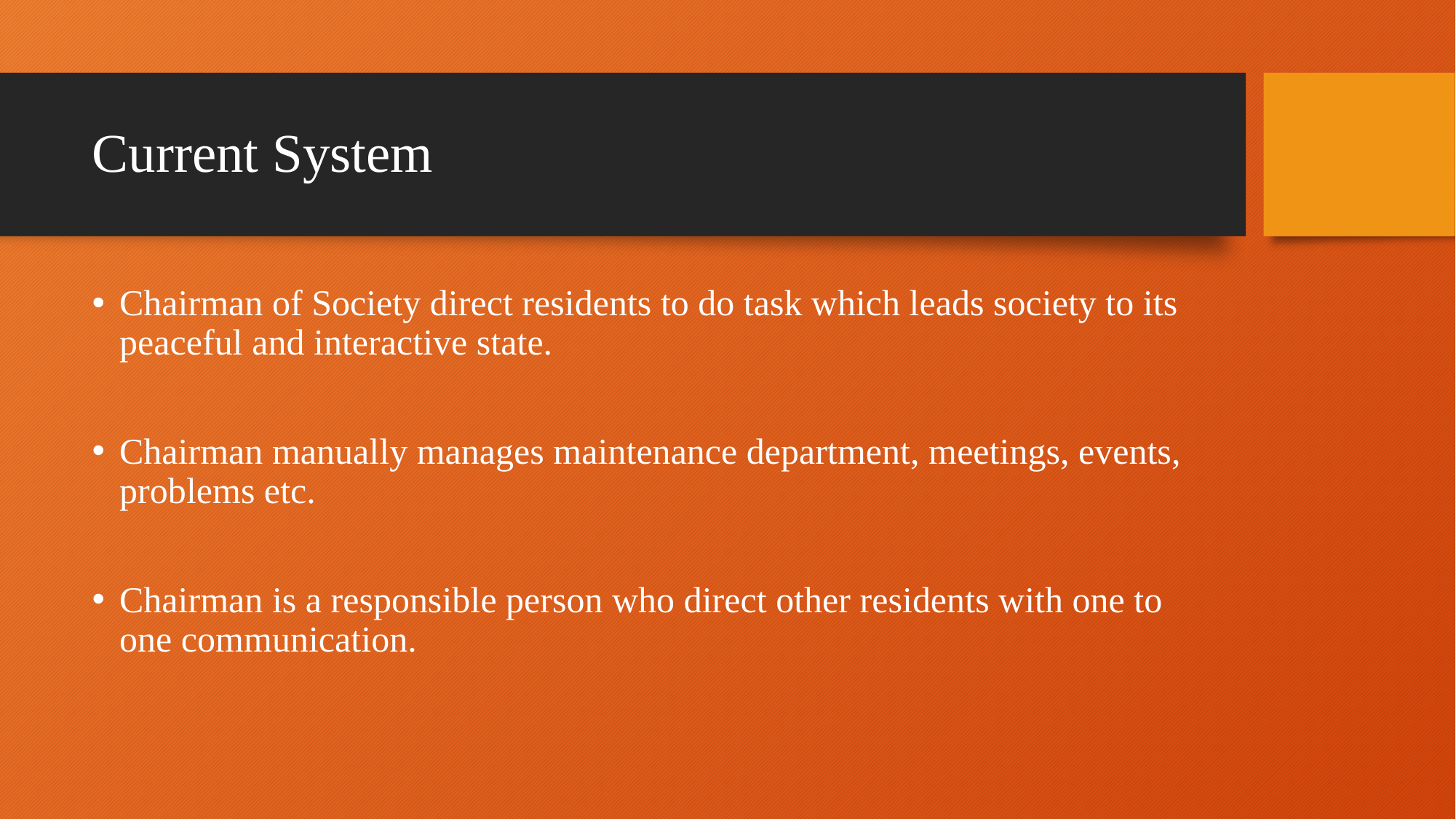

# Current System
Chairman of Society direct residents to do task which leads society to its peaceful and interactive state.

Chairman manually manages maintenance department, meetings, events, problems etc.

Chairman is a responsible person who direct other residents with one to one communication.